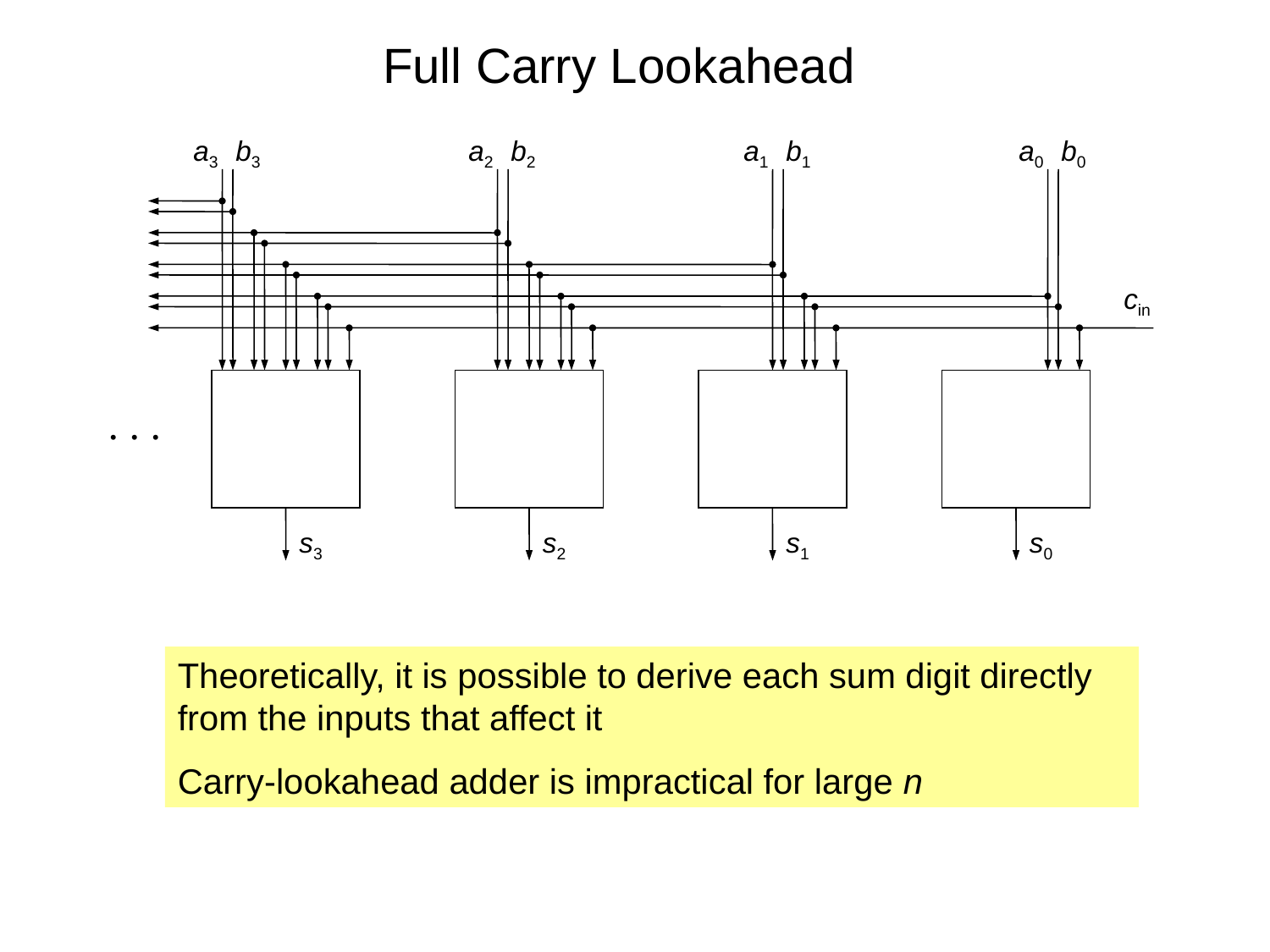

# Full Carry Lookahead
a3
b3
a2
b2
a1
b1
a0
b0

cin

. . .

s3
s2
s1
s0

Theoretically, it is possible to derive each sum digit directly from the inputs that affect it

Carry-lookahead adder is impractical for large n